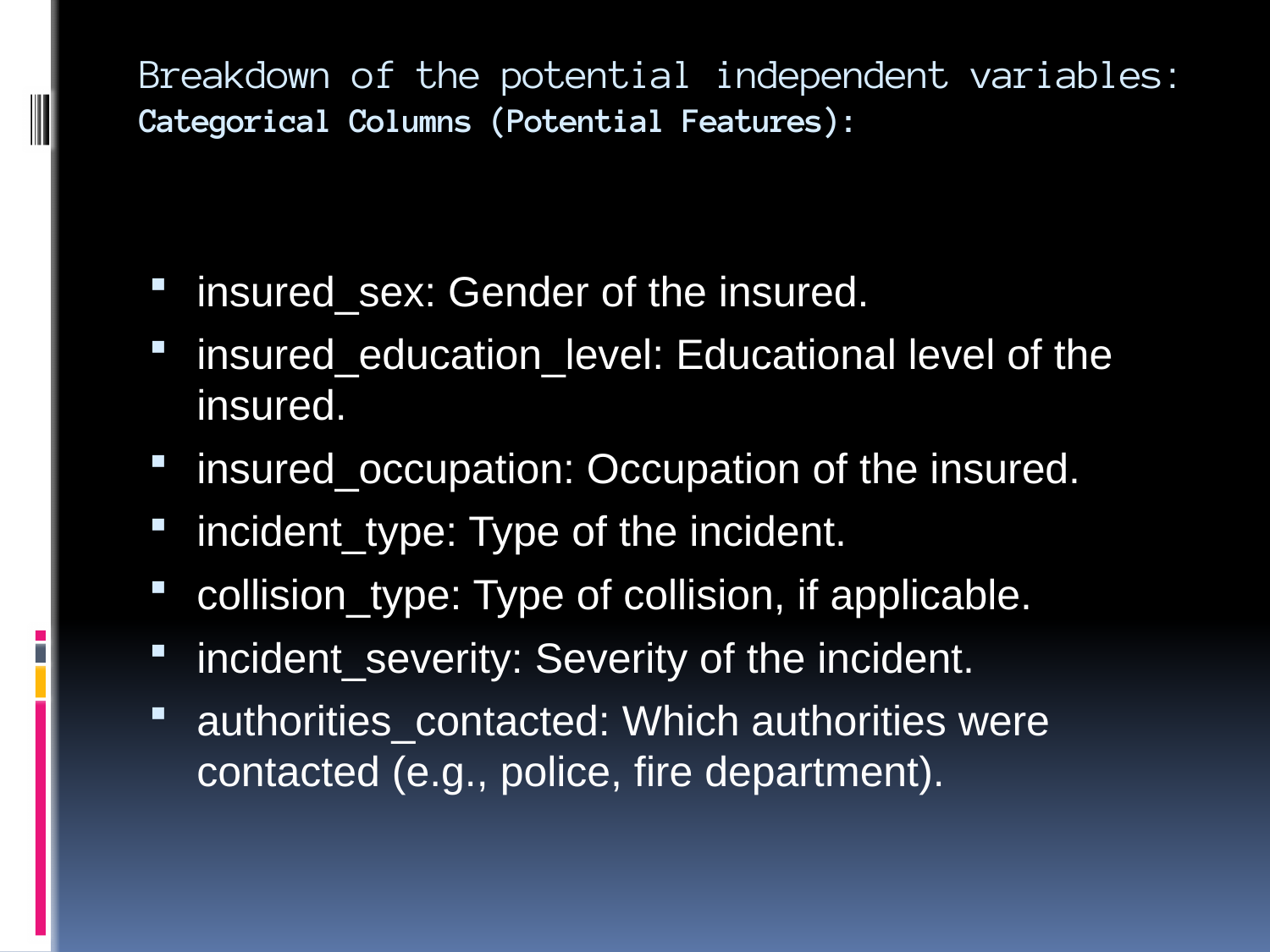

# Breakdown of the potential independent variables: Categorical Columns (Potential Features):
insured_sex: Gender of the insured.
insured_education_level: Educational level of the insured.
insured_occupation: Occupation of the insured.
incident_type: Type of the incident.
collision_type: Type of collision, if applicable.
incident_severity: Severity of the incident.
authorities_contacted: Which authorities were contacted (e.g., police, fire department).